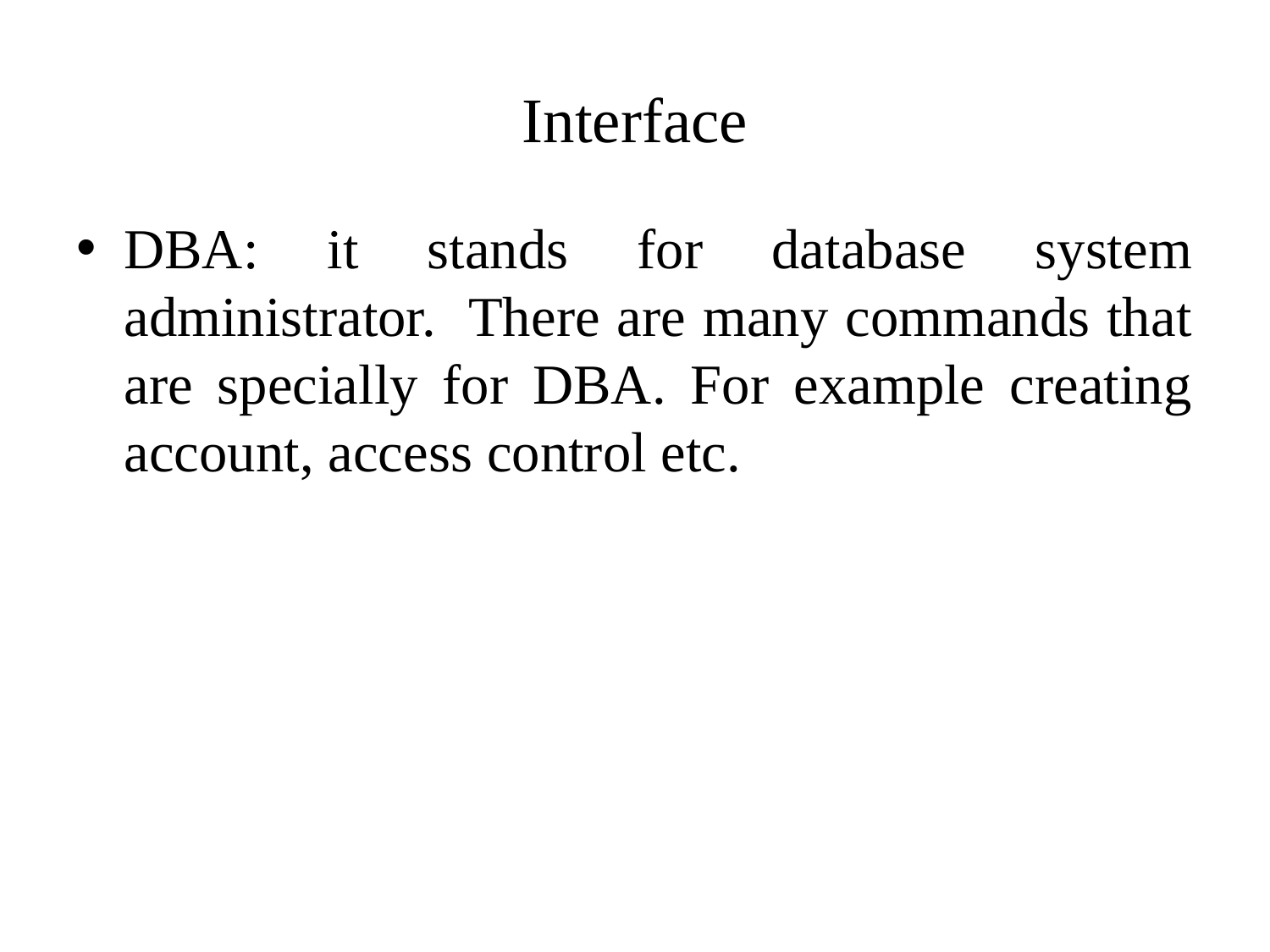

# Interface
DBA: it stands for database system administrator.  There are many commands that are specially for DBA. For example creating account, access control etc.